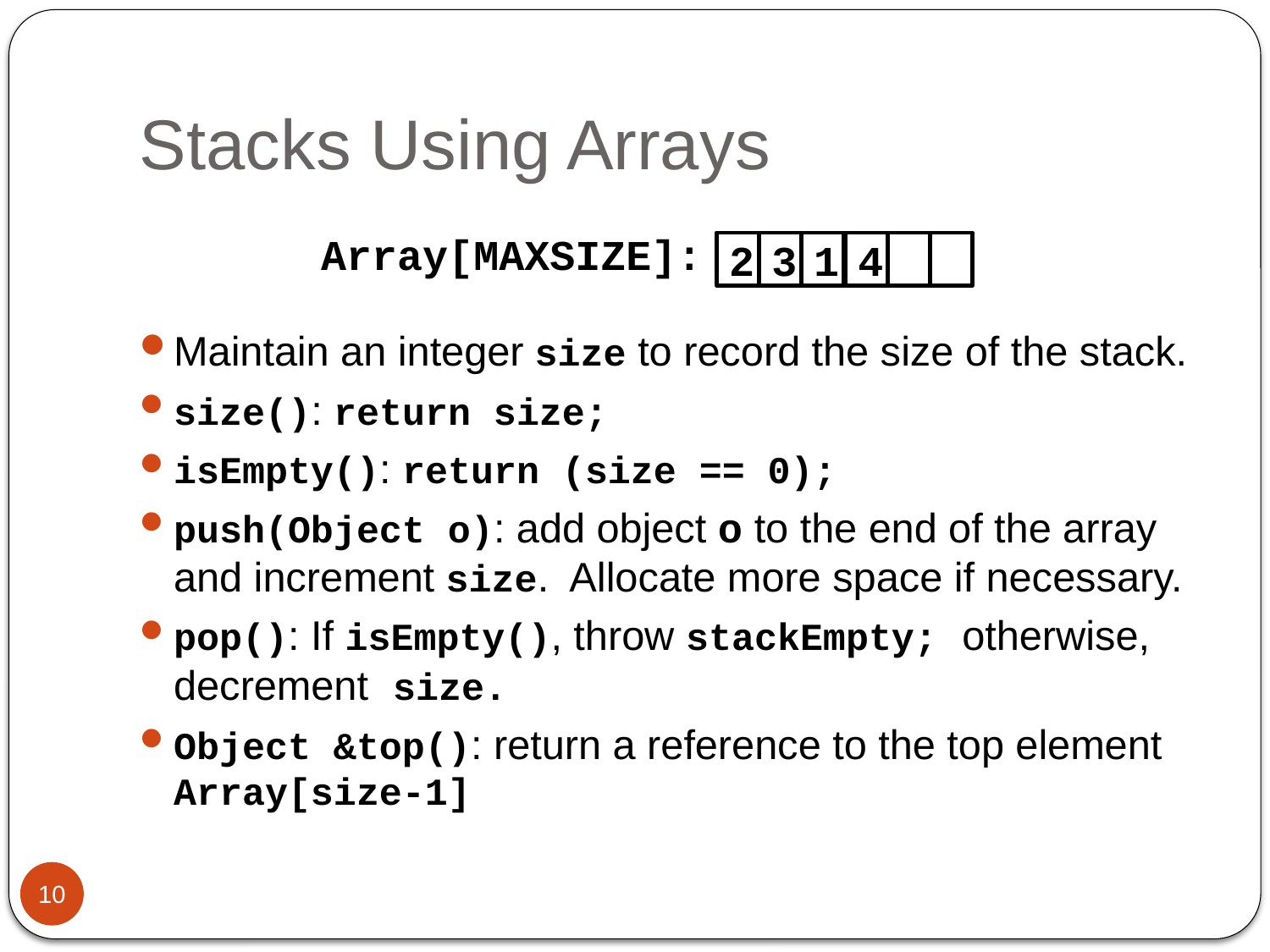

# Stacks Using Arrays

Maintain an integer size to record the size of the stack.
size(): return size;
isEmpty(): return (size == 0);
push(Object o): add object o to the end of the array and increment size.  Allocate more space if necessary.
pop(): If isEmpty(), throw stackEmpty; otherwise, decrement size.
Object &top(): return a reference to the top element Array[size-1]

Array[MAXSIZE]:
2
3
1
4

10